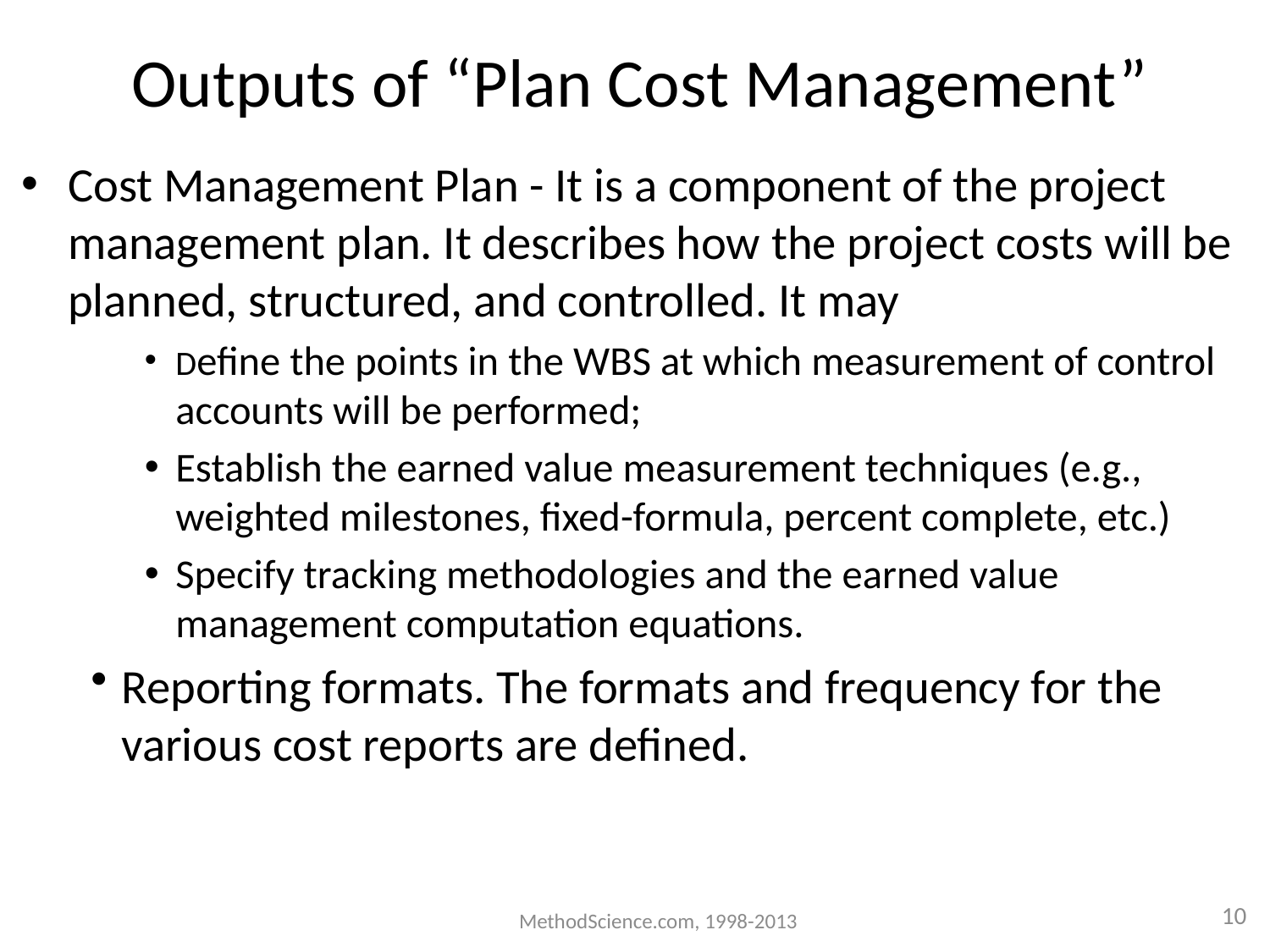

# Outputs of “Plan Cost Management”
Cost Management Plan - It is a component of the project management plan. It describes how the project costs will be planned, structured, and controlled. It may
Define the points in the WBS at which measurement of control accounts will be performed;
Establish the earned value measurement techniques (e.g., weighted milestones, fixed-formula, percent complete, etc.)
Specify tracking methodologies and the earned value management computation equations.
Reporting formats. The formats and frequency for the various cost reports are defined.

MethodScience.com, 1998-2013
10